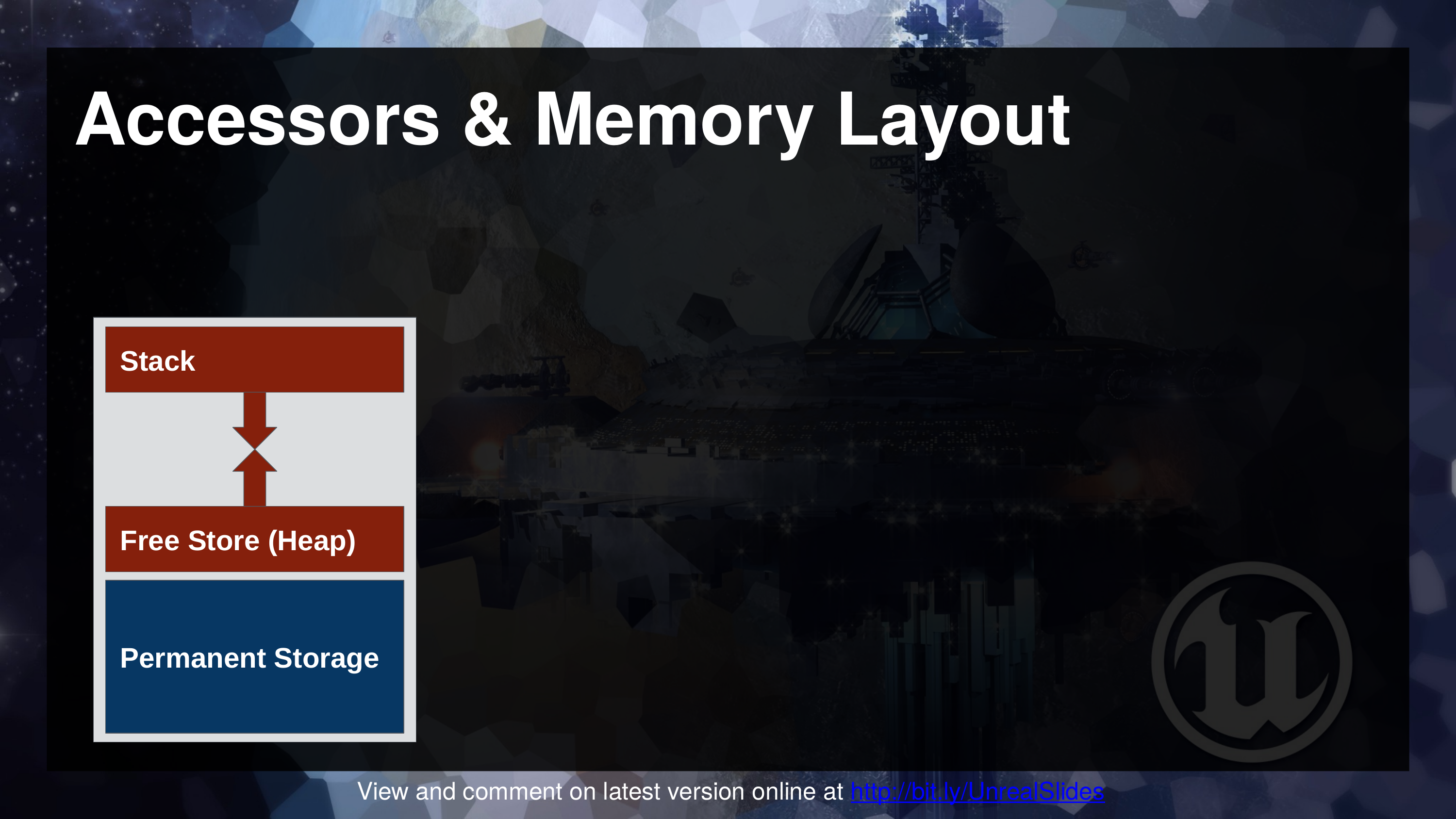

# Accessors & Memory Layout

Stack

Free Store (Heap)
Permanent Storage